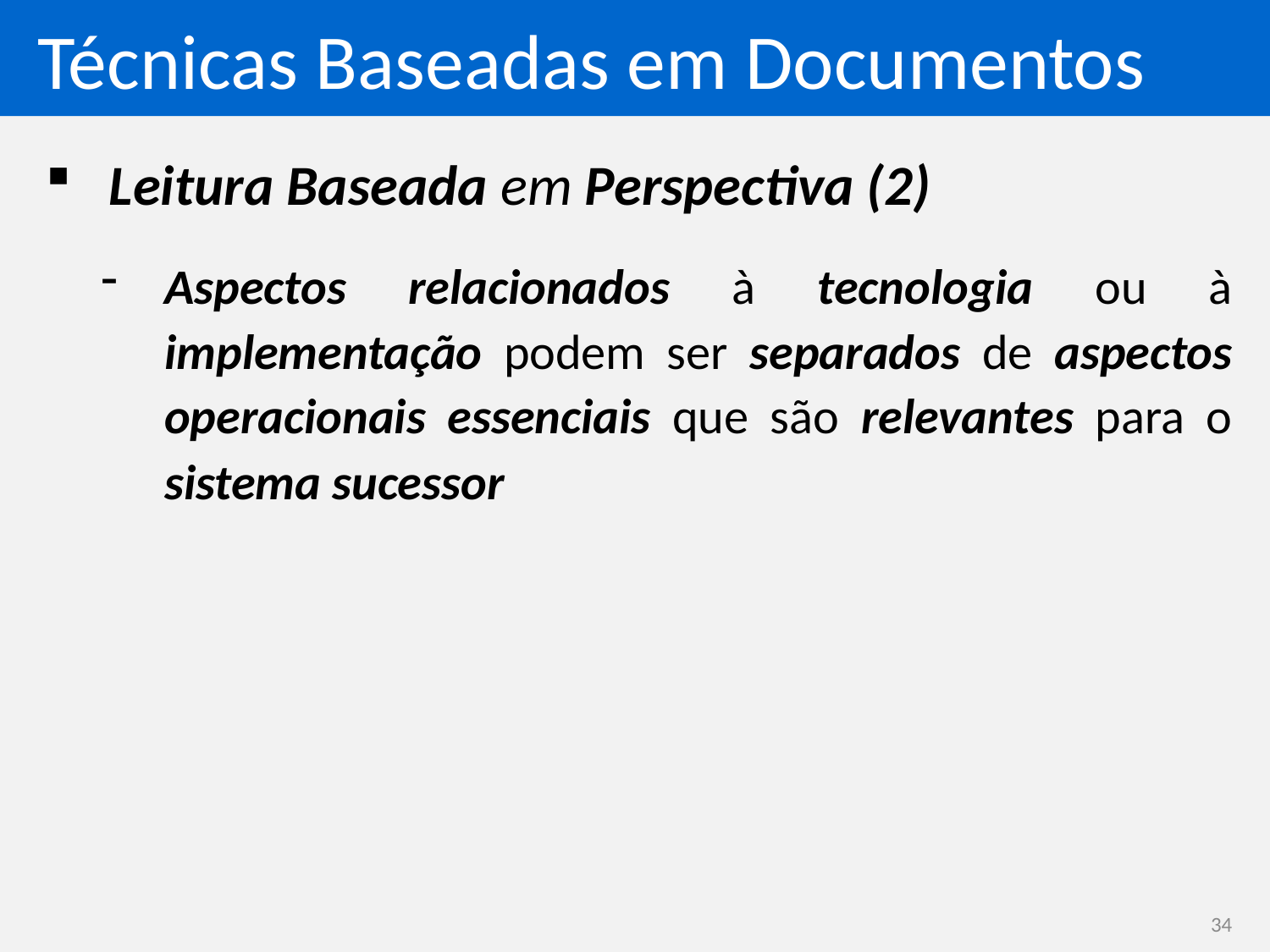

# Técnicas Baseadas em Documentos
Leitura Baseada em Perspectiva (2)
Aspectos relacionados à tecnologia ou à implementação podem ser separados de aspectos operacionais essenciais que são relevantes para o sistema sucessor

34